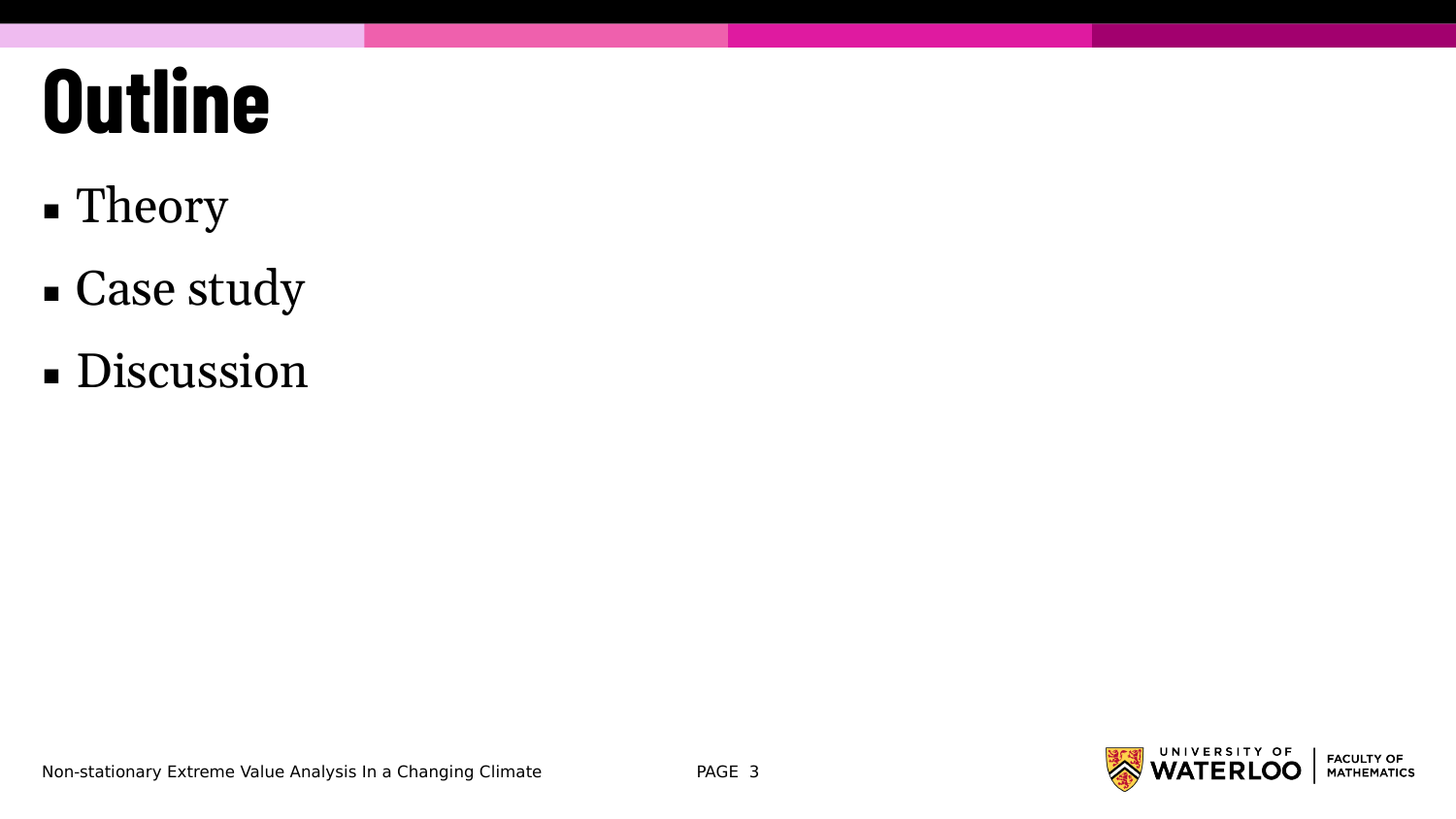

# Outline
Theory
Case study
Discussion
Non-stationary Extreme Value Analysis In a Changing Climate
PAGE  3